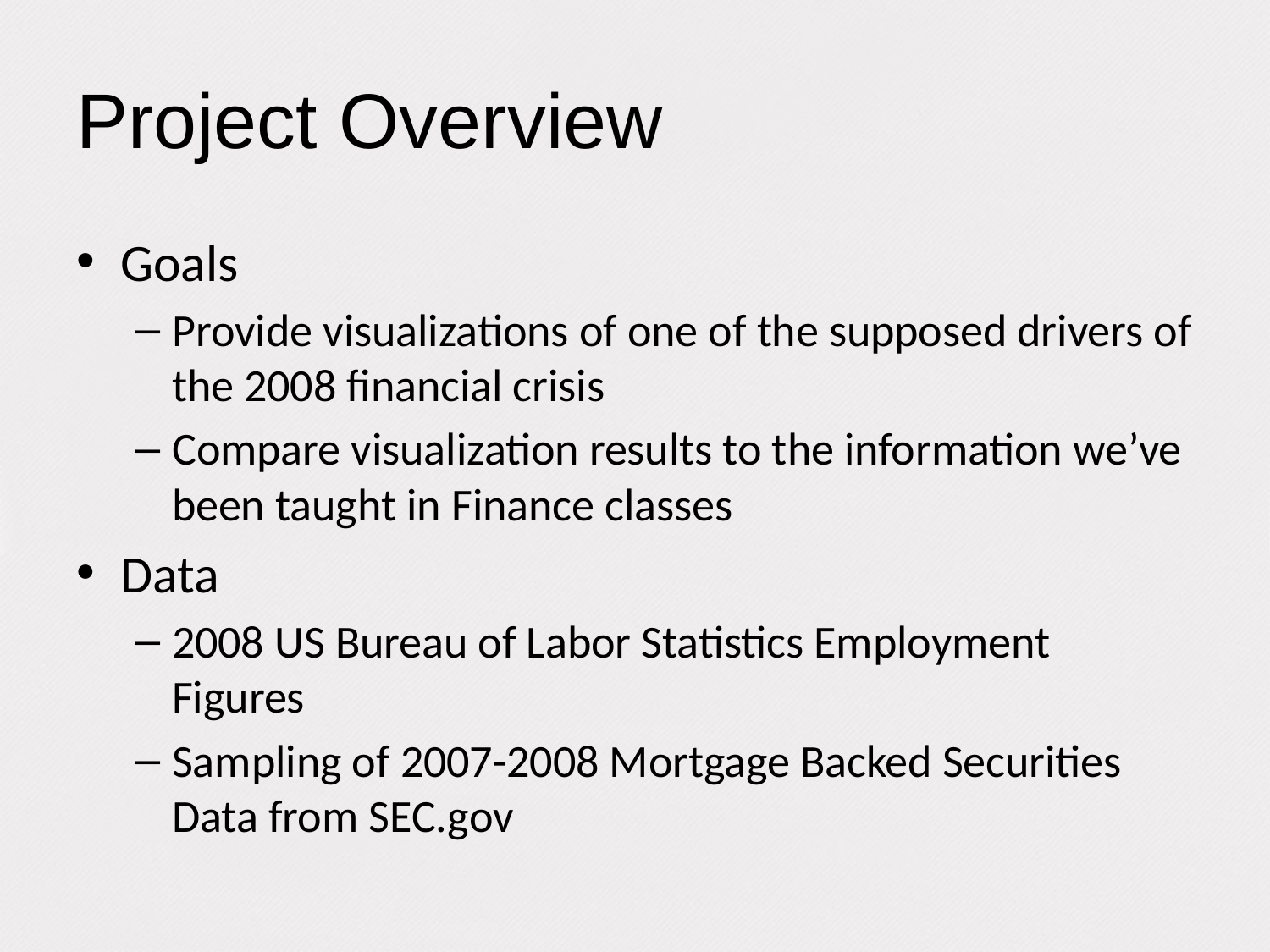

# Project Overview
Goals
Provide visualizations of one of the supposed drivers of the 2008 financial crisis
Compare visualization results to the information we’ve been taught in Finance classes
Data
2008 US Bureau of Labor Statistics Employment Figures
Sampling of 2007-2008 Mortgage Backed Securities Data from SEC.gov